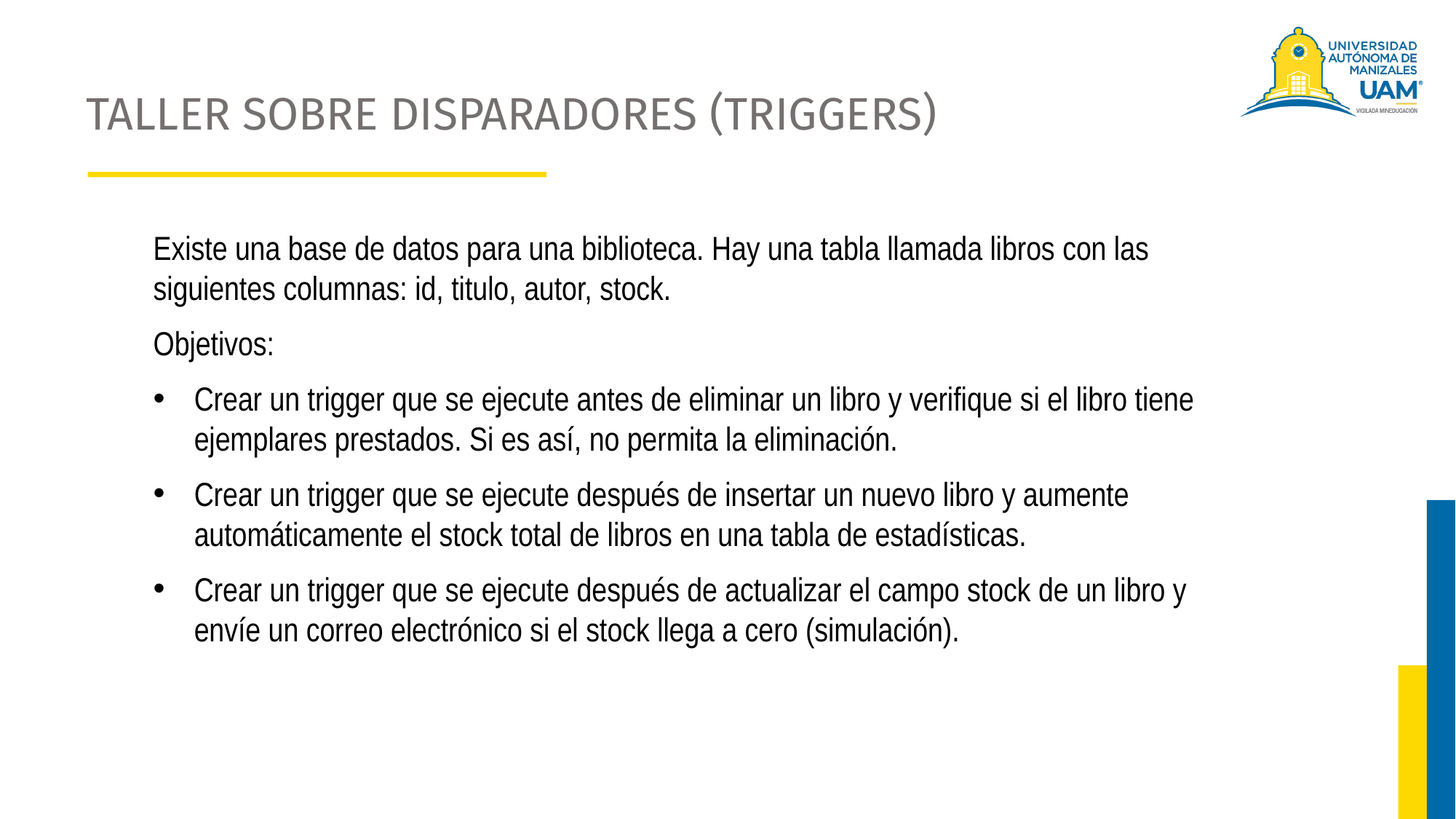

# TALLER SOBRE DISPARADORES (TRIGGERS)

Existe una base de datos para una biblioteca. Hay una tabla llamada libros con las siguientes columnas: id, titulo, autor, stock.
Objetivos:
Crear un trigger que se ejecute antes de eliminar un libro y verifique si el libro tiene ejemplares prestados. Si es así, no permita la eliminación.
Crear un trigger que se ejecute después de insertar un nuevo libro y aumente automáticamente el stock total de libros en una tabla de estadísticas.
Crear un trigger que se ejecute después de actualizar el campo stock de un libro y envíe un correo electrónico si el stock llega a cero (simulación).